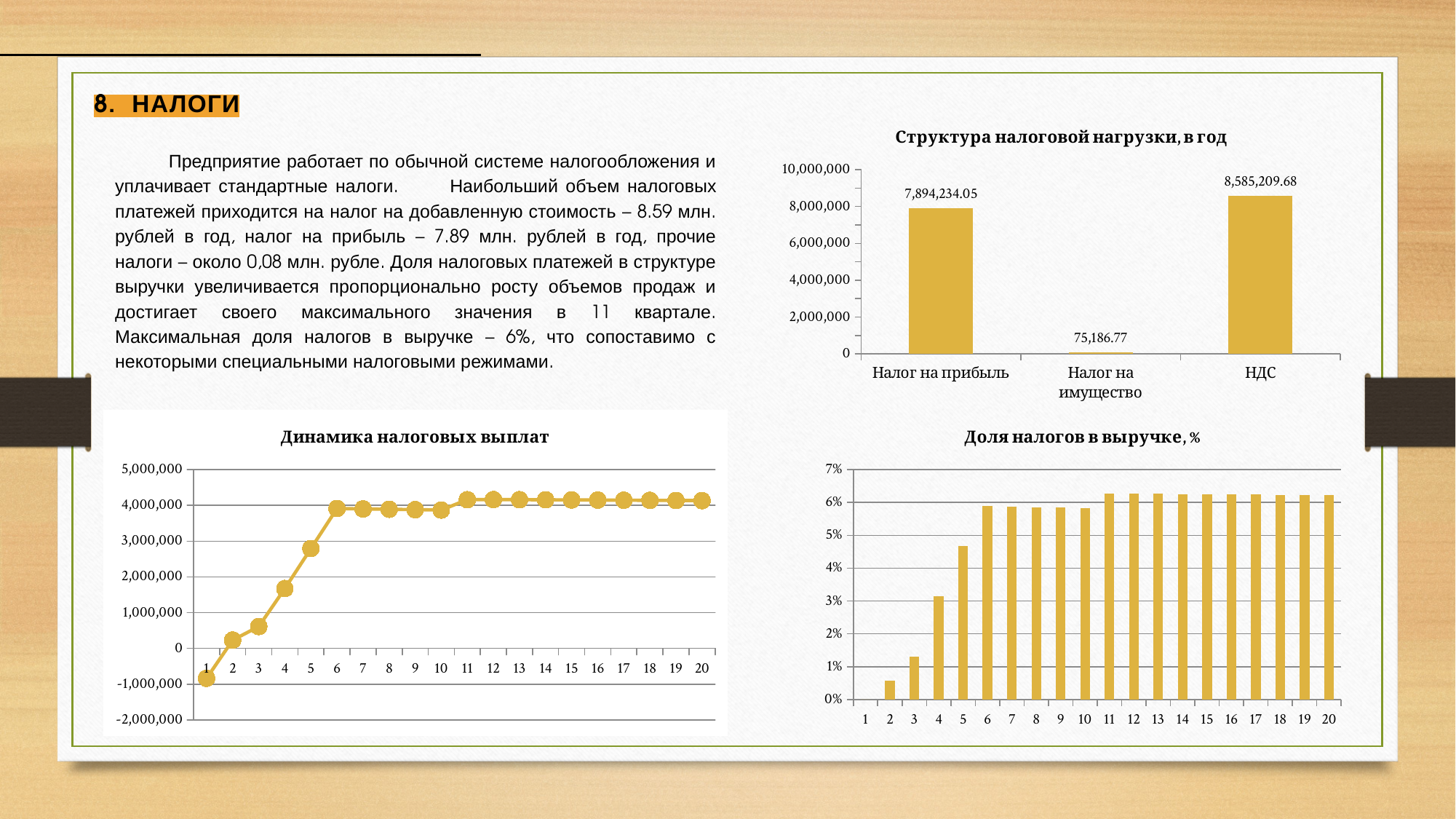

8.  Налоги

### Chart: Структура налоговой нагрузки, в год

| Category |  |
|---|---|
| Налог на прибыль | 7894234.046590004 |
| Налог на имущество | 75186.77155 |
| НДС | 8585209.6809 |
Предприятие работает по обычной системе налогообложения и уплачивает стандартные налоги. 	Наибольший объем налоговых платежей приходится на налог на добавленную стоимость – 8.59 млн. рублей в год, налог на прибыль – 7.89 млн. рублей в год, прочие налоги – около 0,08 млн. рубле. Доля налоговых платежей в структуре выручки увеличивается пропорционально росту объемов продаж и достигает своего максимального значения в 11 квартале. Максимальная доля налогов в выручке – 6%, что сопоставимо с некоторыми специальными налоговыми режимами.

### Chart: Доля налогов в выручке, %

| Category |  |
|---|---|

### Chart: Динамика налоговых выплат

| Category |  |
|---|---|